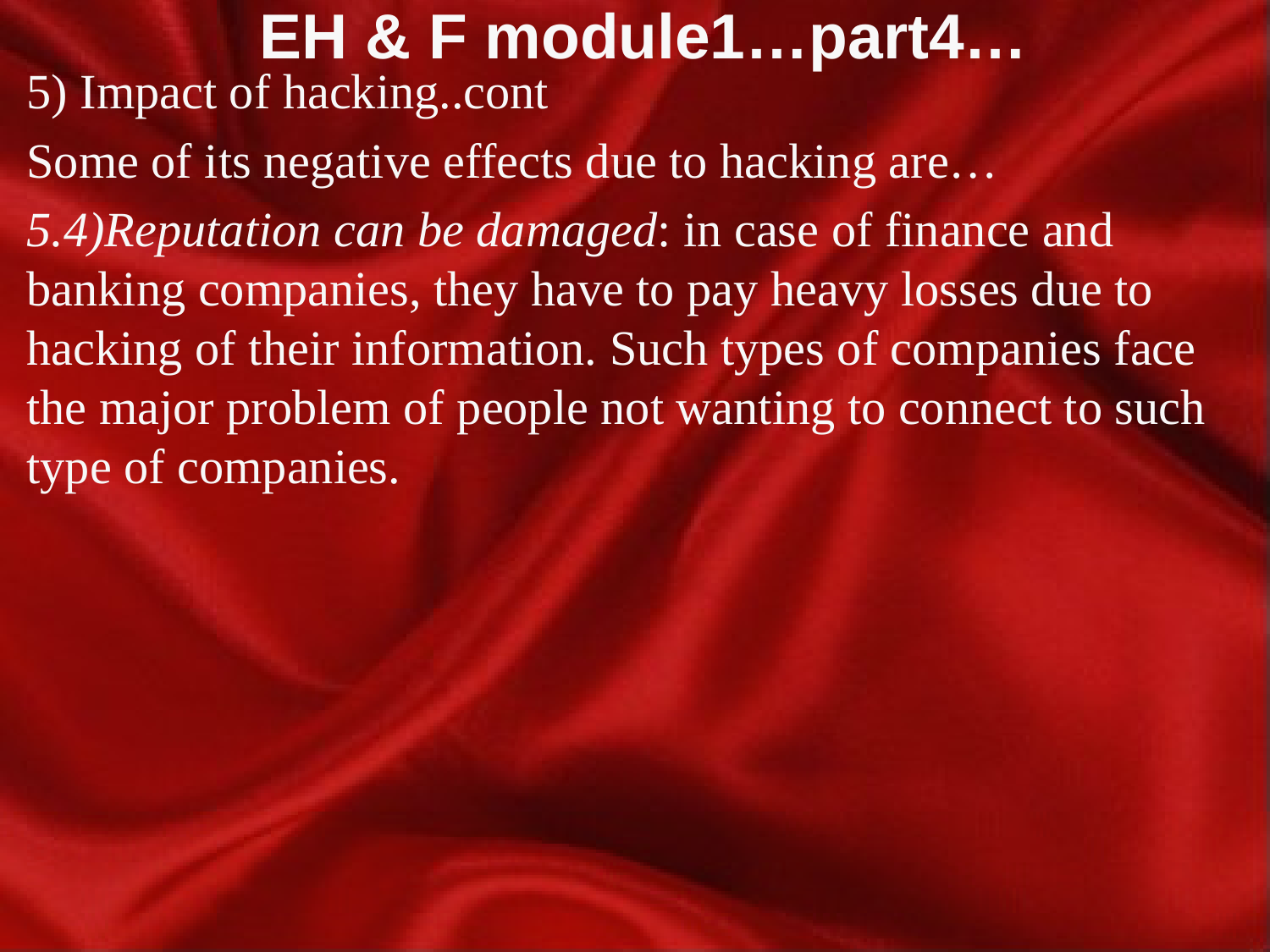

# EH & F module1…part4…
5) Impact of hacking..cont
Some of its negative effects due to hacking are…
5.4)Reputation can be damaged: in case of finance and banking companies, they have to pay heavy losses due to hacking of their information. Such types of companies face the major problem of people not wanting to connect to such type of companies.